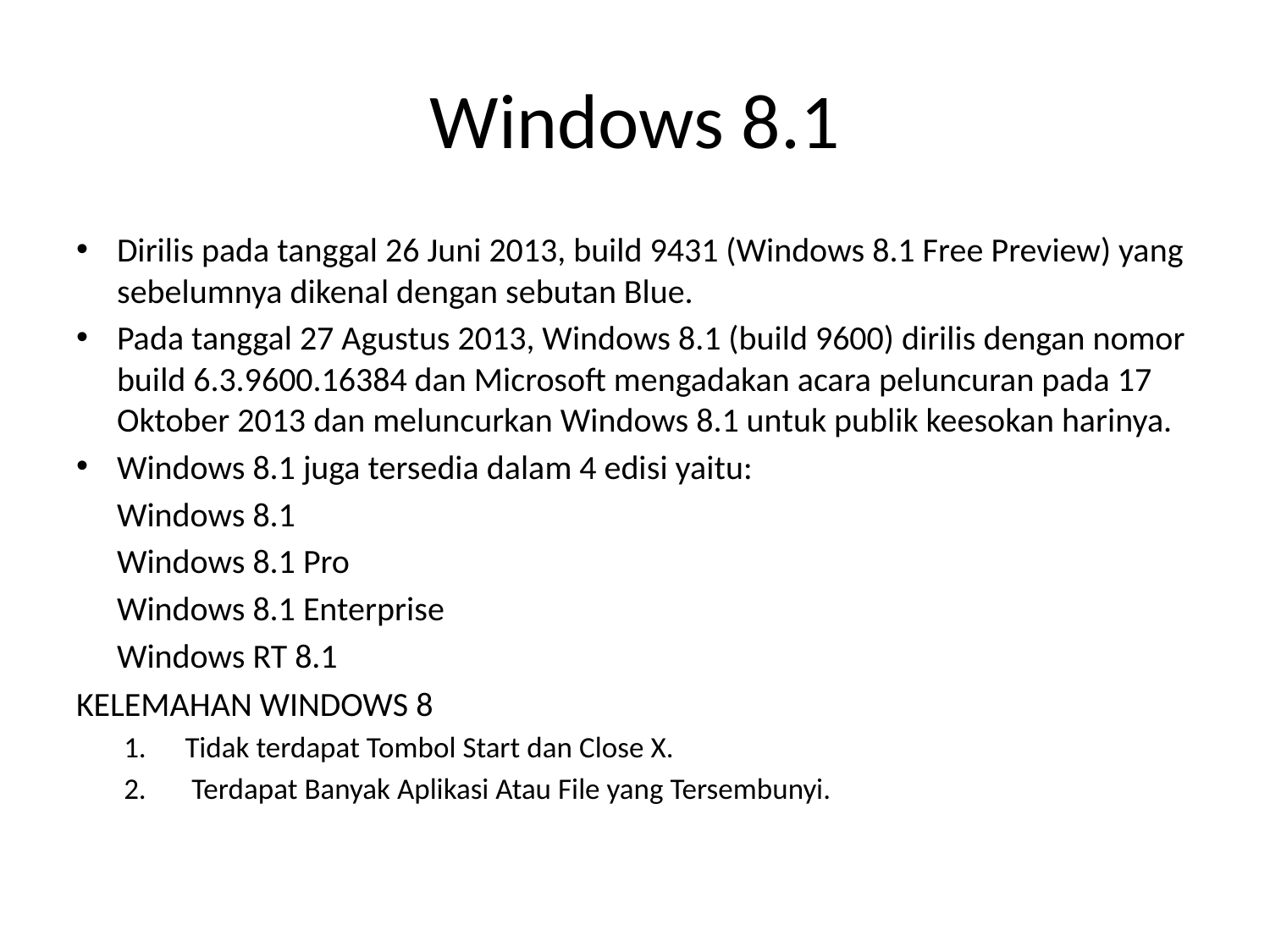

# Windows 8.1
Dirilis pada tanggal 26 Juni 2013, build 9431 (Windows 8.1 Free Preview) yang sebelumnya dikenal dengan sebutan Blue.
Pada tanggal 27 Agustus 2013, Windows 8.1 (build 9600) dirilis dengan nomor build 6.3.9600.16384 dan Microsoft mengadakan acara peluncuran pada 17 Oktober 2013 dan meluncurkan Windows 8.1 untuk publik keesokan harinya.
Windows 8.1 juga tersedia dalam 4 edisi yaitu:
		Windows 8.1
		Windows 8.1 Pro
		Windows 8.1 Enterprise
		Windows RT 8.1
KELEMAHAN WINDOWS 8
Tidak terdapat Tombol Start dan Close X.
 Terdapat Banyak Aplikasi Atau File yang Tersembunyi.